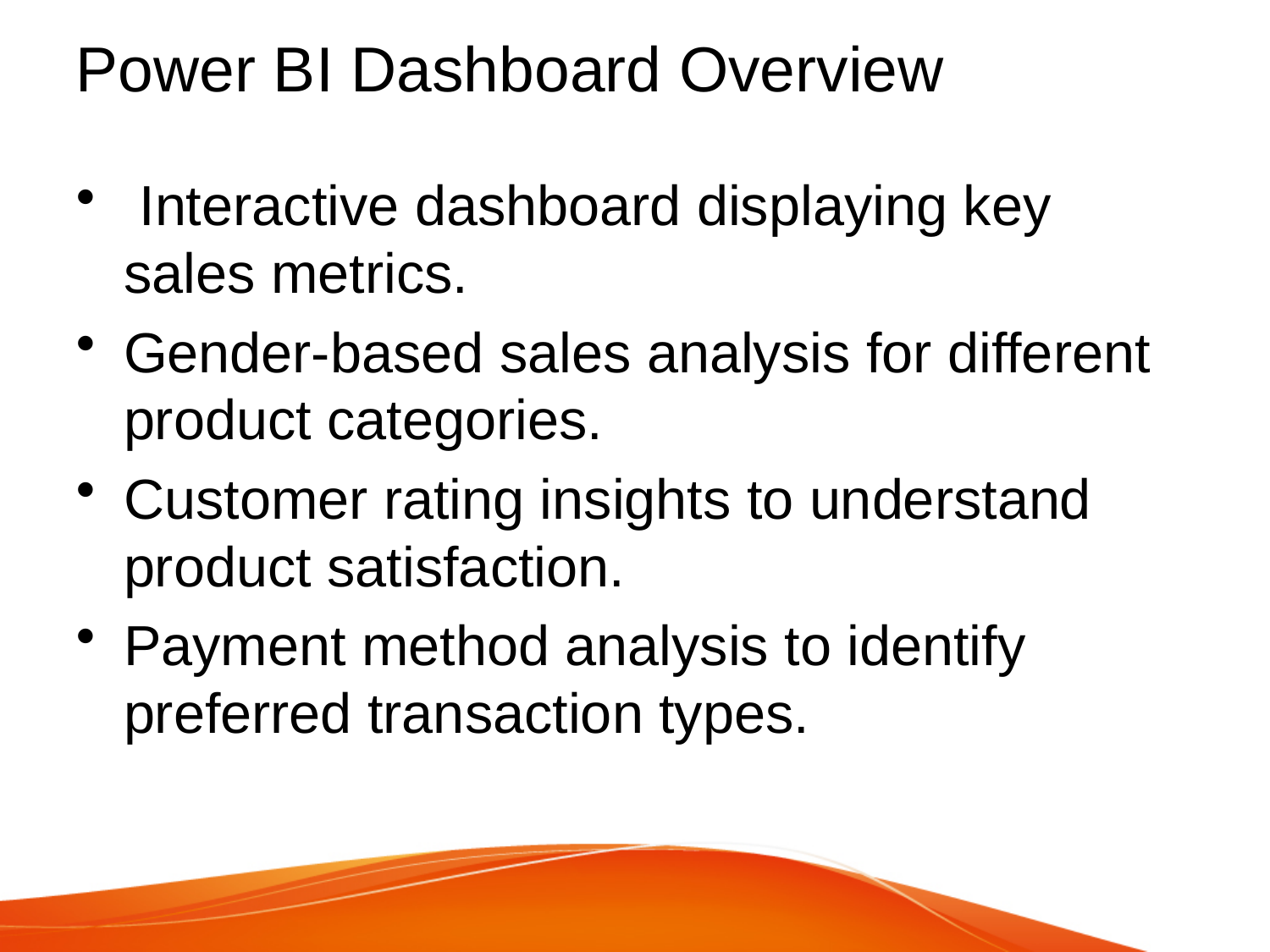

# Power BI Dashboard Overview
 Interactive dashboard displaying key sales metrics.
Gender-based sales analysis for different product categories.
Customer rating insights to understand product satisfaction.
Payment method analysis to identify preferred transaction types.